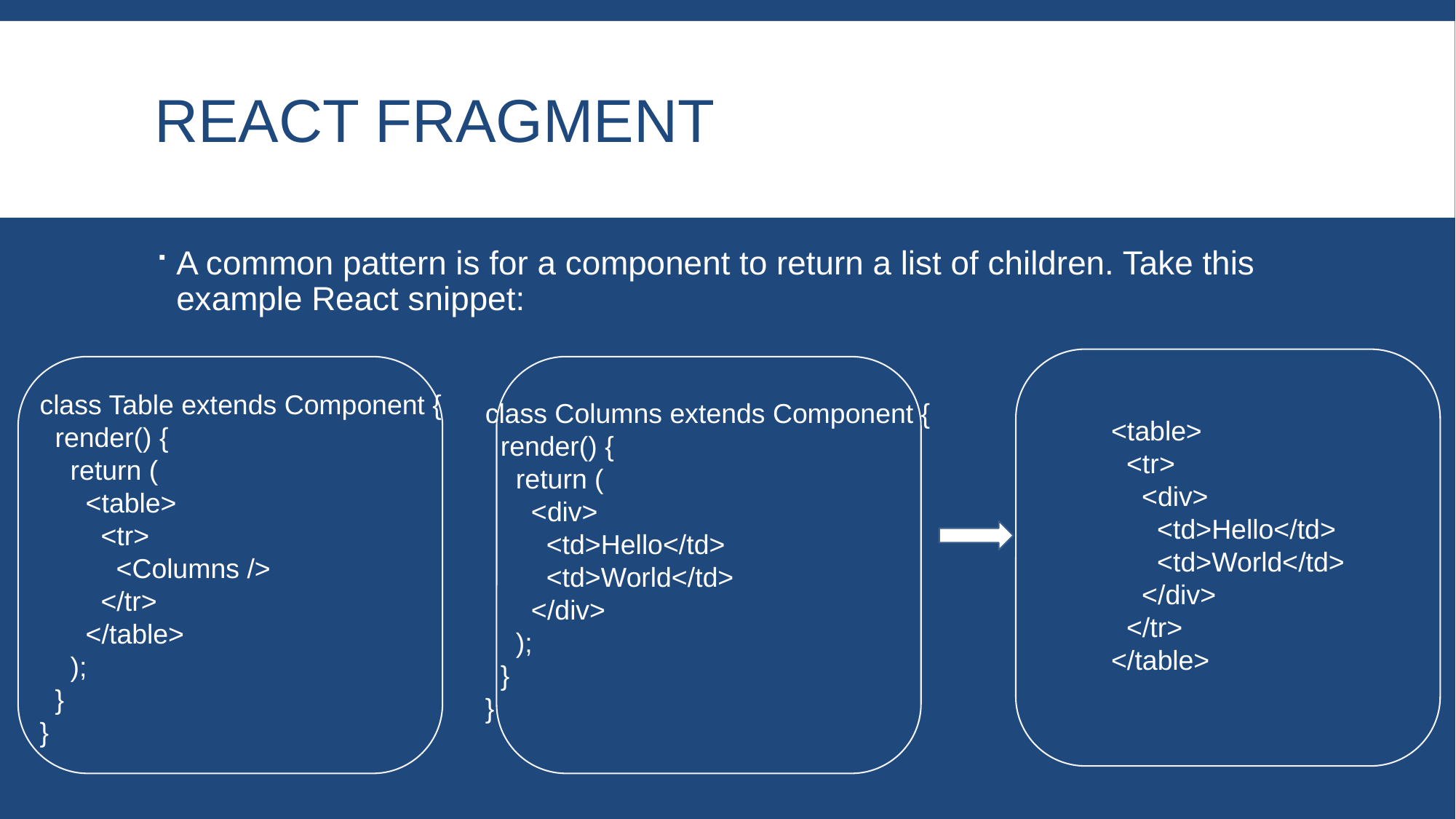

# React fragment
A common pattern is for a component to return a list of children. Take this example React snippet:

class Table extends Component {
  render() {
    return (
      <table>
        <tr>
          <Columns />
        </tr>
      </table>
    );
  }
}
class Columns extends Component {
  render() {
    return (
      <div>
        <td>Hello</td>
        <td>World</td>
      </div>
    );
  }
}
<table>
  <tr>
    <div>
      <td>Hello</td>
      <td>World</td>
    </div>
  </tr>
</table>